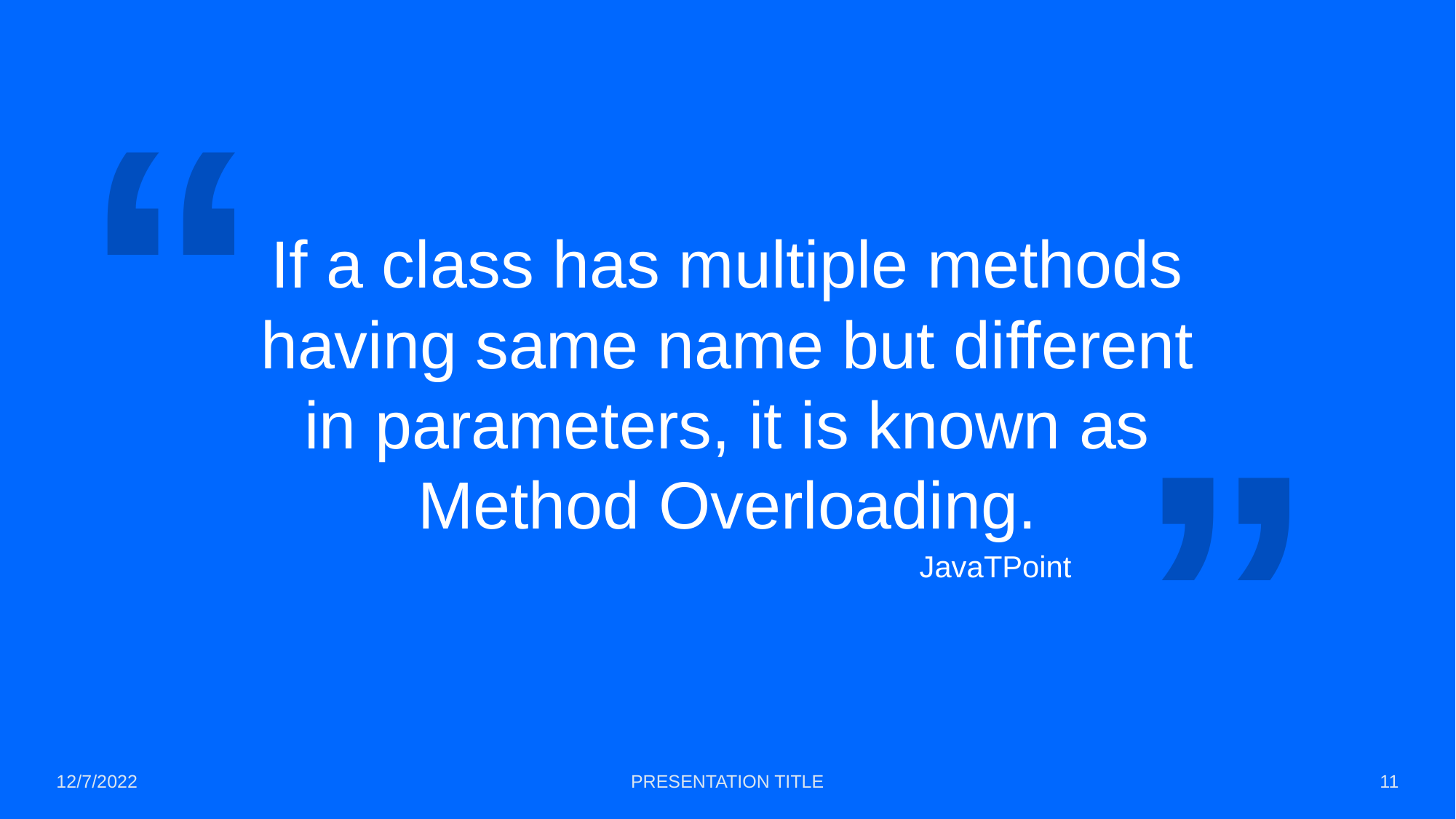

“
# If a class has multiple methods having same name but different in parameters, it is known as Method Overloading.
”
JavaTPoint
12/7/2022
PRESENTATION TITLE
11